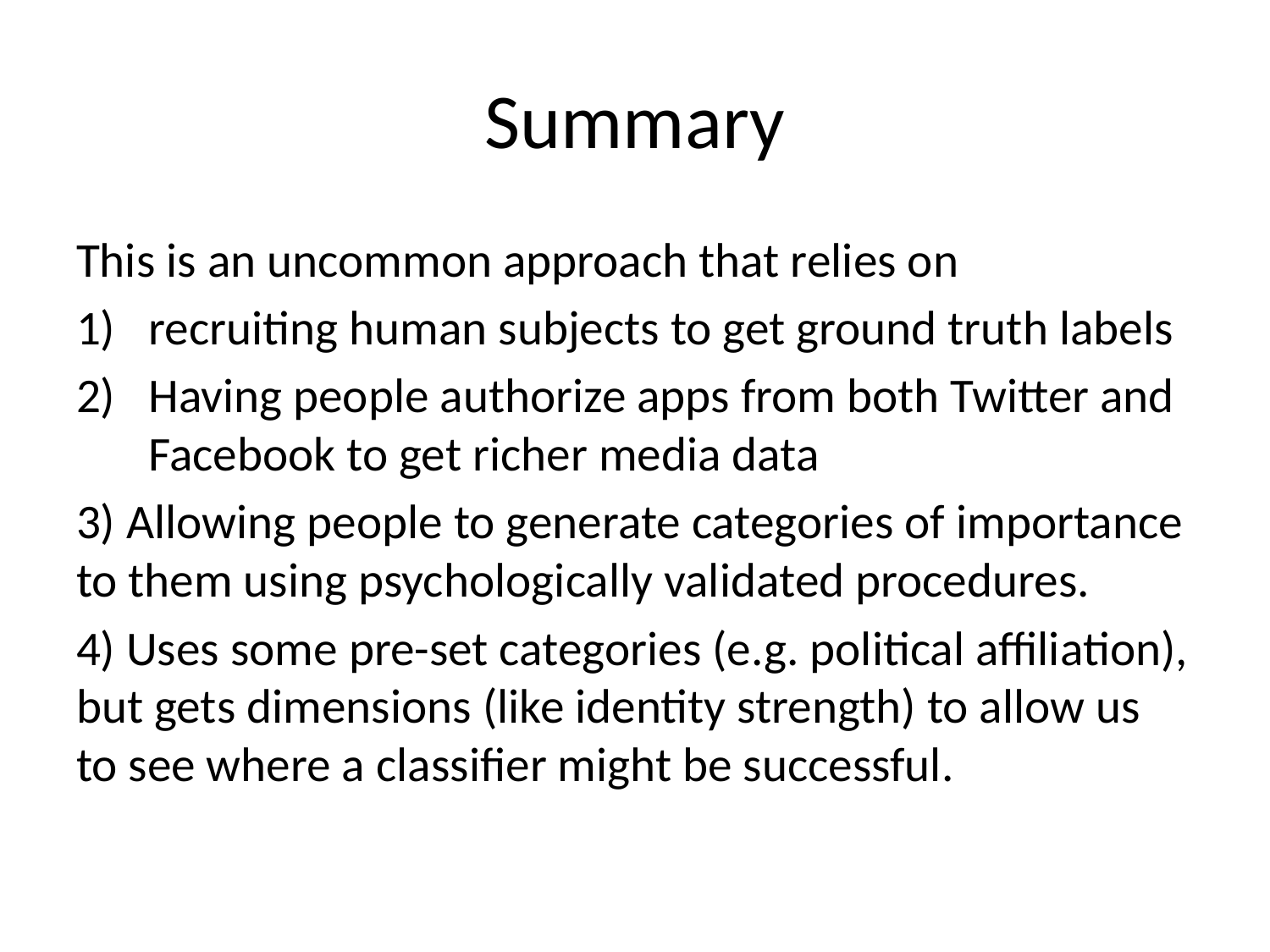

# Summary
This is an uncommon approach that relies on
recruiting human subjects to get ground truth labels
Having people authorize apps from both Twitter and Facebook to get richer media data
3) Allowing people to generate categories of importance to them using psychologically validated procedures.
4) Uses some pre-set categories (e.g. political affiliation), but gets dimensions (like identity strength) to allow us to see where a classifier might be successful.